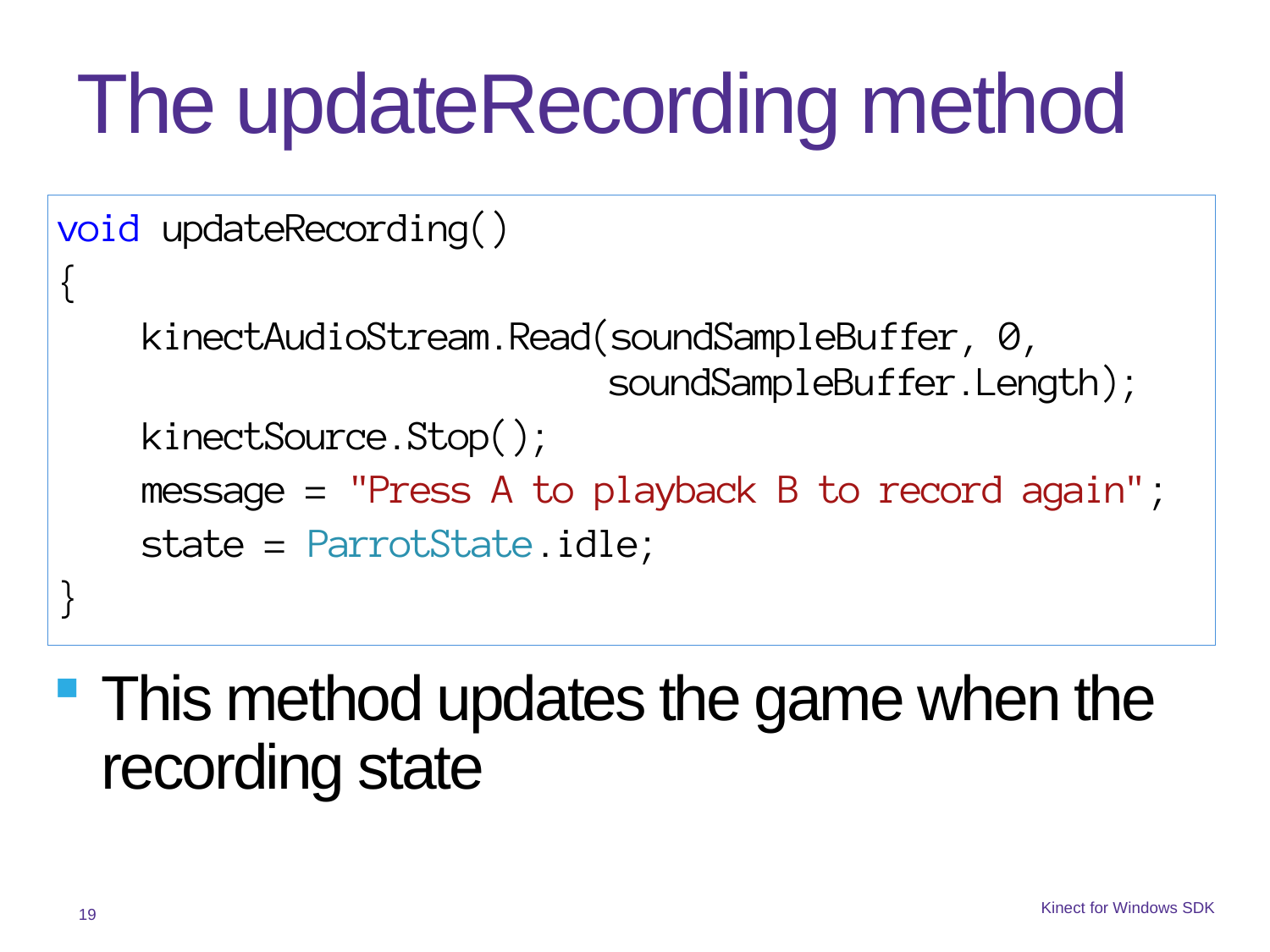

# The updateRecording method
void updateRecording()
{
    kinectAudioStream.Read(soundSampleBuffer, 0,
                           soundSampleBuffer.Length);
    kinectSource.Stop();
    message = "Press A to playback B to record again";
    state = ParrotState.idle;
}
This method updates the game when the recording state
19